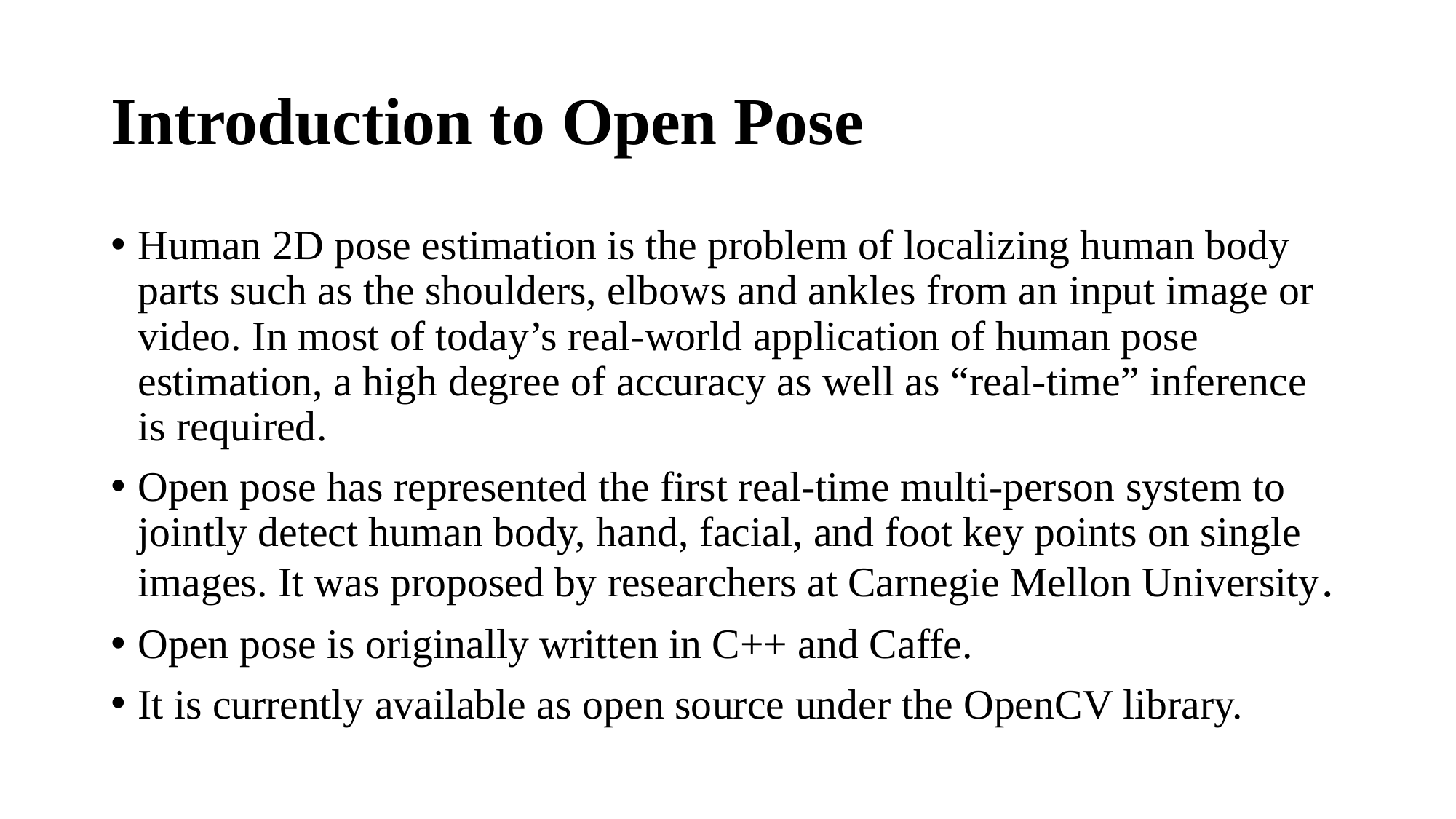

# Introduction to Open Pose
Human 2D pose estimation is the problem of localizing human body parts such as the shoulders, elbows and ankles from an input image or video. In most of today’s real-world application of human pose estimation, a high degree of accuracy as well as “real-time” inference is required.
Open pose has represented the first real-time multi-person system to jointly detect human body, hand, facial, and foot key points on single images. It was proposed by researchers at Carnegie Mellon University.
Open pose is originally written in C++ and Caffe.
It is currently available as open source under the OpenCV library.